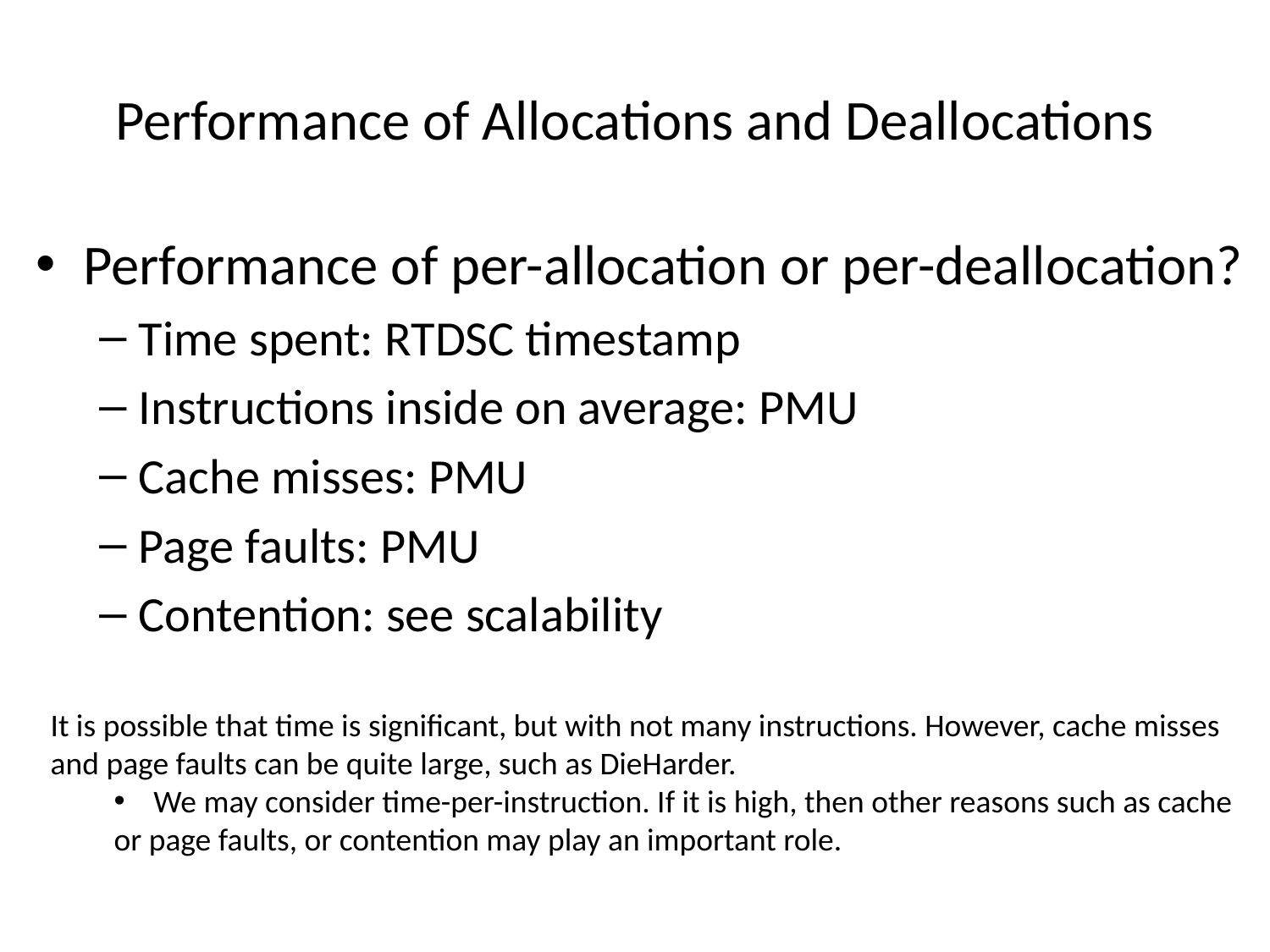

# Performance of Allocations and Deallocations
Performance of per-allocation or per-deallocation?
Time spent: RTDSC timestamp
Instructions inside on average: PMU
Cache misses: PMU
Page faults: PMU
Contention: see scalability

It is possible that time is significant, but with not many instructions. However, cache misses
and page faults can be quite large, such as DieHarder.
We may consider time-per-instruction. If it is high, then other reasons such as cache
or page faults, or contention may play an important role.